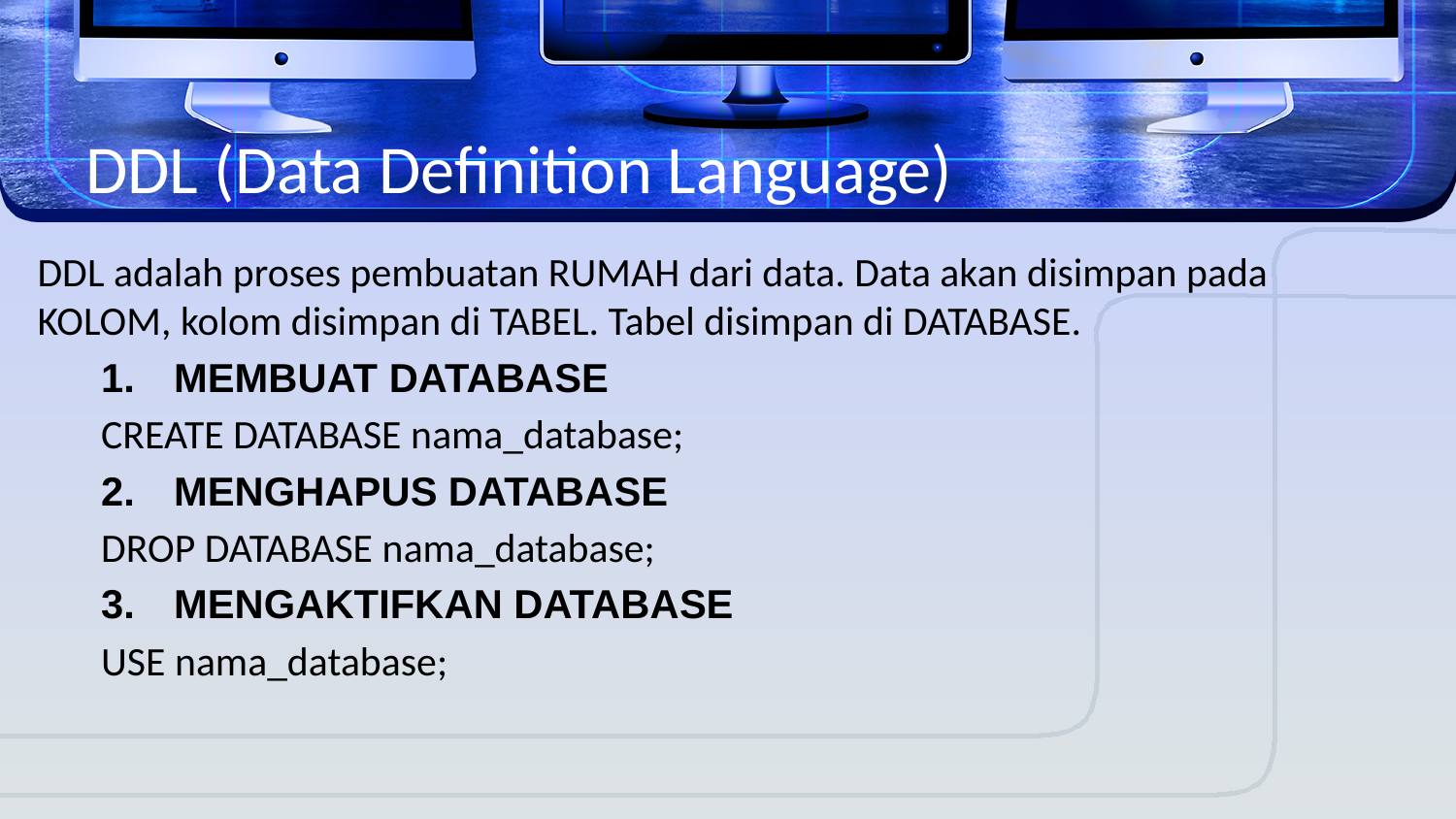

# DDL (Data Definition Language)
DDL adalah proses pembuatan RUMAH dari data. Data akan disimpan pada KOLOM, kolom disimpan di TABEL. Tabel disimpan di DATABASE.
MEMBUAT DATABASE
CREATE DATABASE nama_database;
MENGHAPUS DATABASE
DROP DATABASE nama_database;
MENGAKTIFKAN DATABASE
USE nama_database;